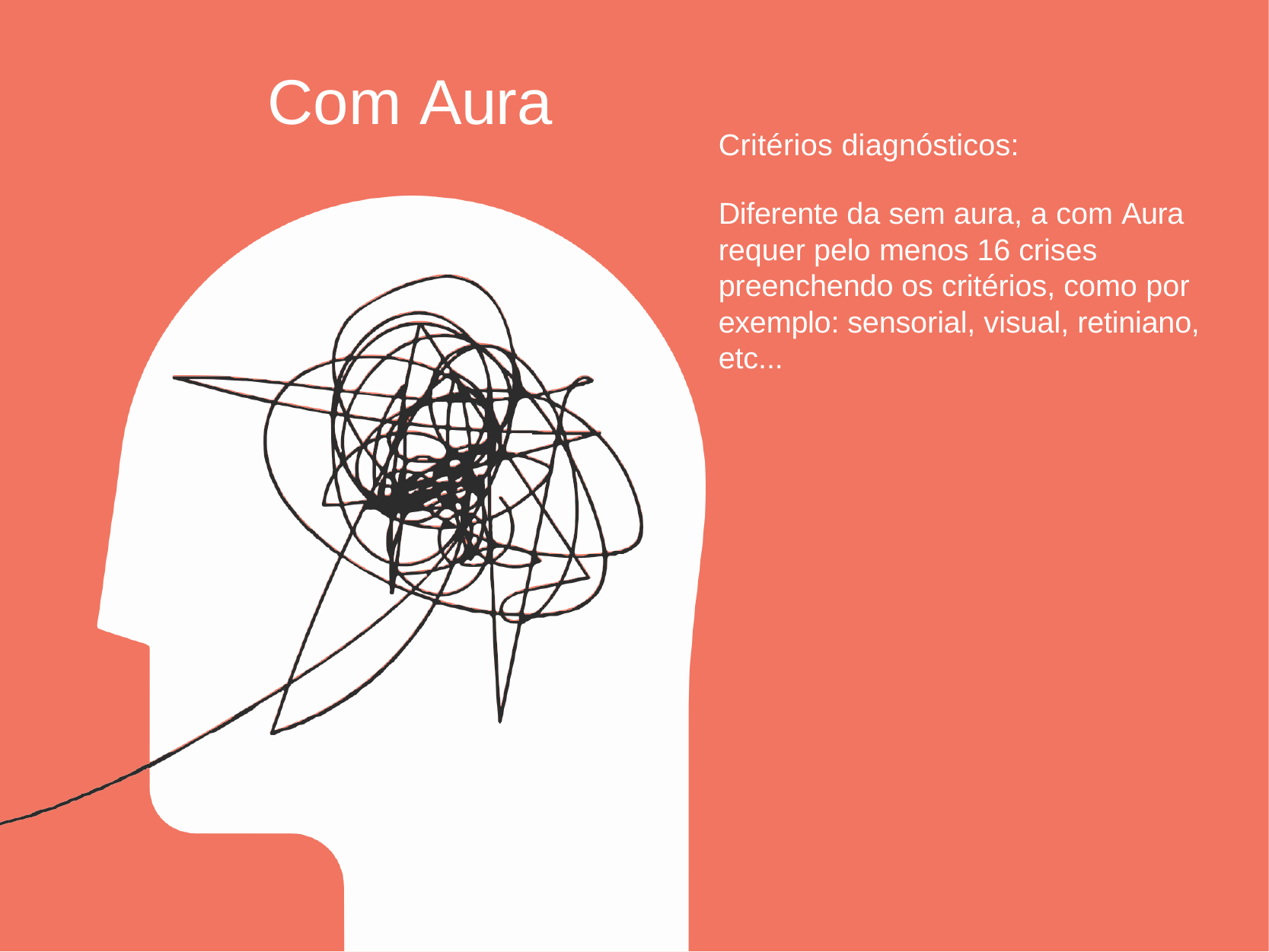

# Com Aura
Critérios diagnósticos:

Diferente da sem aura, a com Aura  requer pelo menos 16 crises  preenchendo os critérios, como por  exemplo: sensorial, visual, retiniano,  etc...